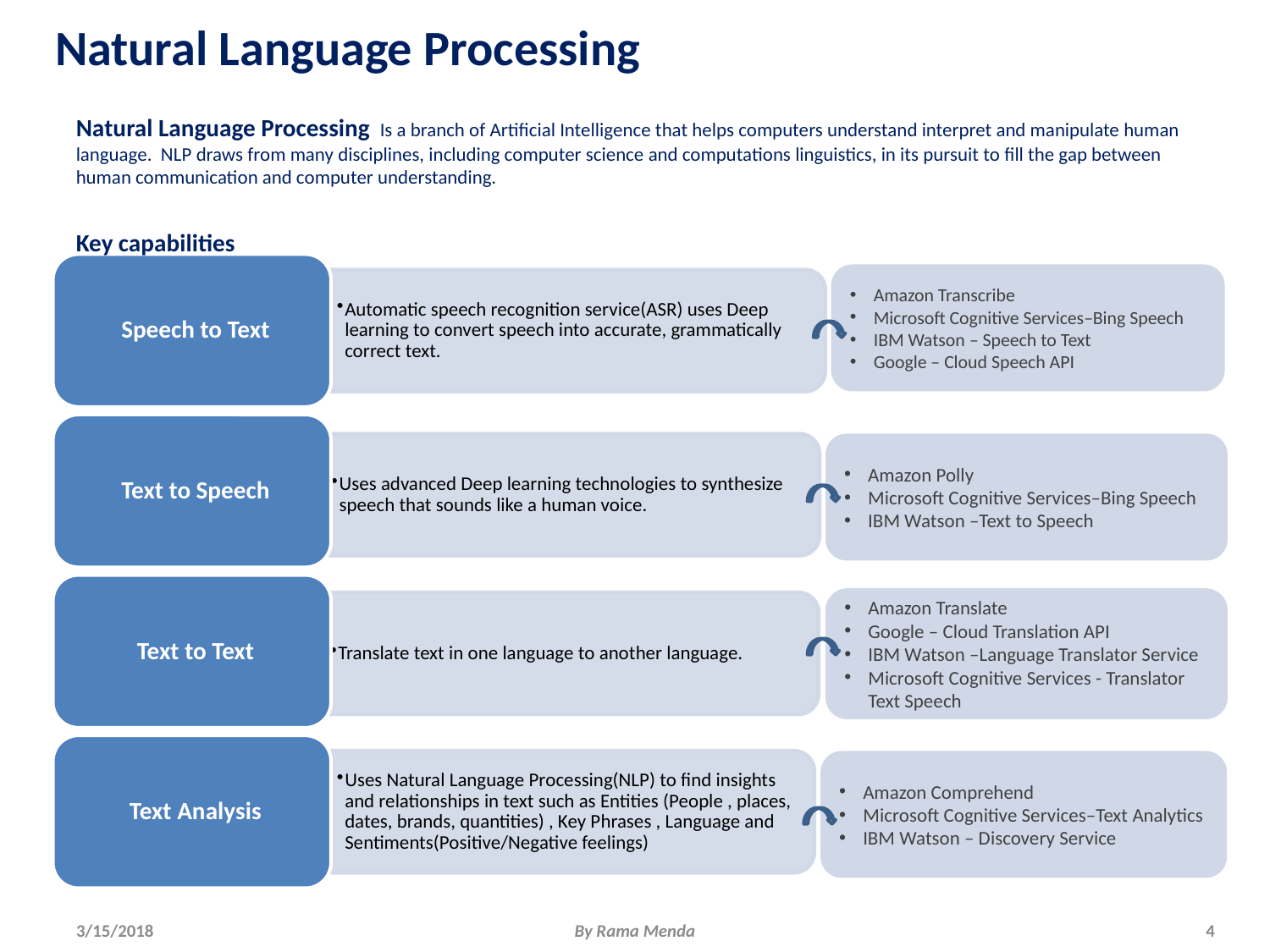

# Natural Language Processing
Natural Language Processing  Is a branch of Artificial Intelligence that helps computers understand interpret and manipulate human language.  NLP draws from many disciplines, including computer science and computations linguistics, in its pursuit to fill the gap between human communication and computer understanding.
Key capabilities
Automatic speech recognition service(ASR) uses Deep learning to convert speech into accurate, grammatically correct text.
Speech to Text
Uses advanced Deep learning technologies to synthesize speech that sounds like a human voice.
Text to Speech
Translate text in one language to another language.
Text to Text
Uses Natural Language Processing(NLP) to find insights and relationships in text such as Entities (People , places, dates, brands, quantities) , Key Phrases , Language and Sentiments(Positive/Negative feelings)
Text Analysis
Amazon Transcribe
Microsoft Cognitive Services–Bing Speech
IBM Watson – Speech to Text
Google – Cloud Speech API

Amazon Polly
Microsoft Cognitive Services–Bing Speech
IBM Watson –Text to Speech

Amazon Translate
Google – Cloud Translation API
IBM Watson –Language Translator Service
Microsoft Cognitive Services - Translator Text Speech

Amazon Comprehend
Microsoft Cognitive Services–Text Analytics
IBM Watson – Discovery Service

3/15/2018
By Rama Menda
4